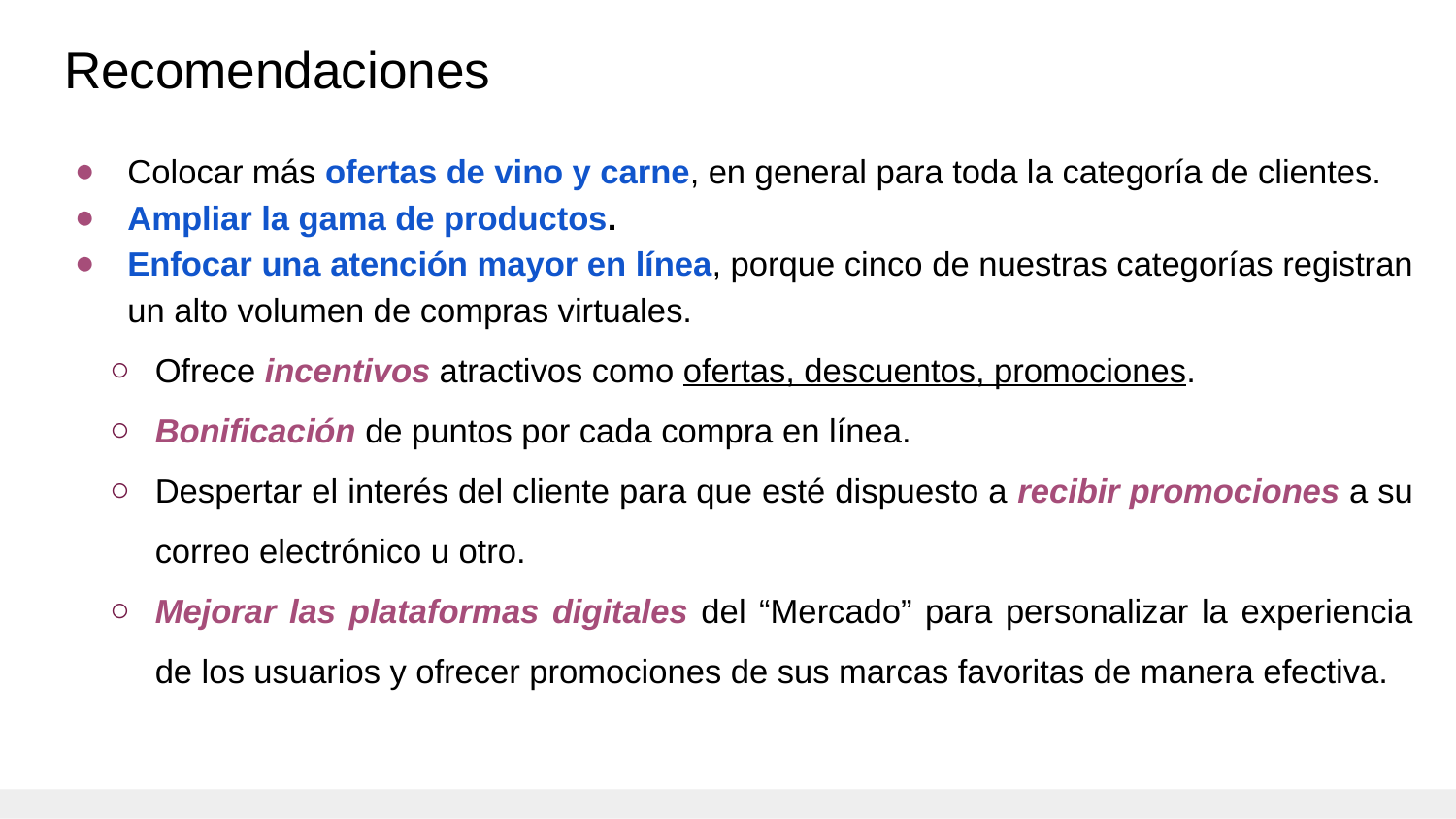

# Recomendaciones
Colocar más ofertas de vino y carne, en general para toda la categoría de clientes.
Ampliar la gama de productos.
Enfocar una atención mayor en línea, porque cinco de nuestras categorías registran un alto volumen de compras virtuales.
Ofrece incentivos atractivos como ofertas, descuentos, promociones.
Bonificación de puntos por cada compra en línea.
Despertar el interés del cliente para que esté dispuesto a recibir promociones a su correo electrónico u otro.
Mejorar las plataformas digitales del “Mercado” para personalizar la experiencia de los usuarios y ofrecer promociones de sus marcas favoritas de manera efectiva.